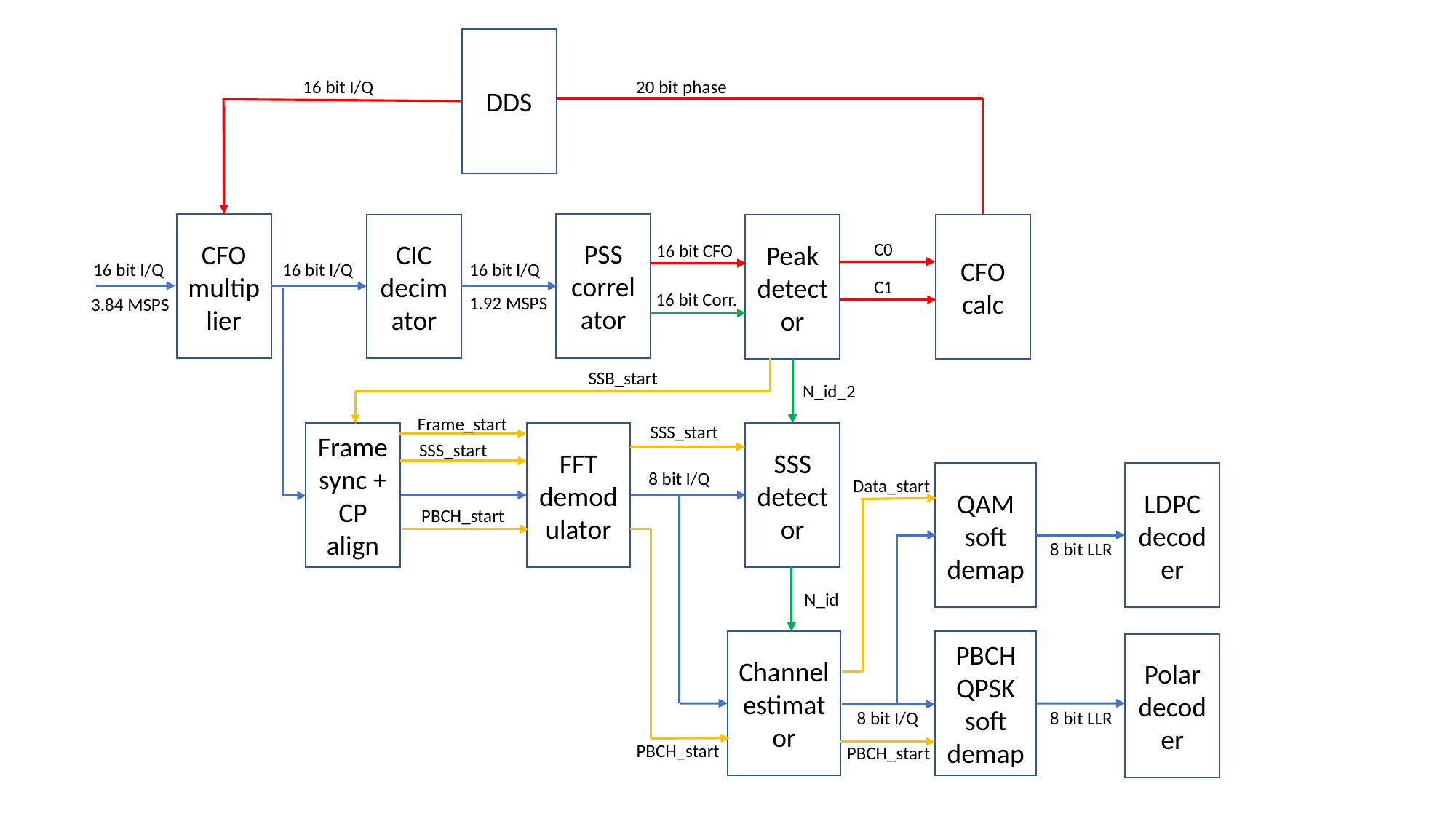

DDS
16 bit I/Q
20 bit phase
PSS
correlator
CFO
multiplier
CIC
decimator
Peak detector
CFO calc
C0
16 bit CFO
16 bit I/Q
16 bit I/Q
16 bit I/Q
C1
16 bit Corr.
1.92 MSPS
3.84 MSPS
SSB_start
N_id_2
Frame_start
SSS_start
FFT
demodulator
SSS
detector
Frame sync + CP align
SSS_start
8 bit I/Q
LDPC decoder
QAM soft demap
Data_start
PBCH_start
8 bit LLR
N_id
PBCH QPSK soft demap
Channel estimator
Polar decoder
8 bit LLR
8 bit I/Q
PBCH_start
PBCH_start